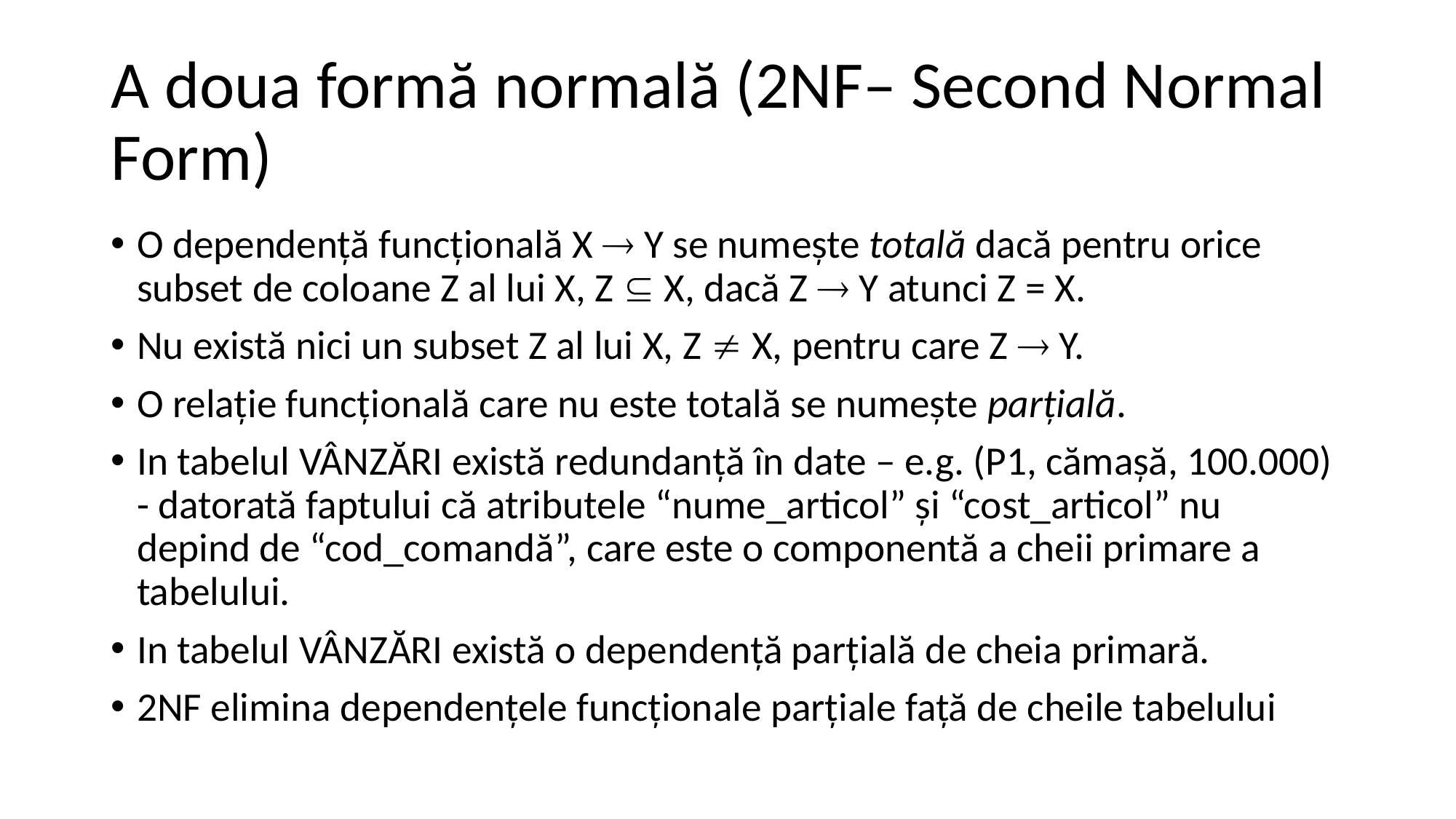

# A doua formă normală (2NF– Second Normal Form)
O dependenţă funcţională X → Y se numeşte totală dacă pentru orice subset de coloane Z al lui X, Z ⊆ X, dacă Z → Y atunci Z = X.
Nu există nici un subset Z al lui X, Z ≠ X, pentru care Z → Y.
O relaţie funcţională care nu este totală se numeşte parţială.
In tabelul VÂNZĂRI există redundanţă în date – e.g. (P1, cămaşă, 100.000) - datorată faptului că atributele “nume_articol” şi “cost_articol” nu depind de “cod_comandă”, care este o componentă a cheii primare a tabelului.
In tabelul VÂNZĂRI există o dependenţă parţială de cheia primară.
2NF elimina dependenţele funcţionale parţiale faţă de cheile tabelului